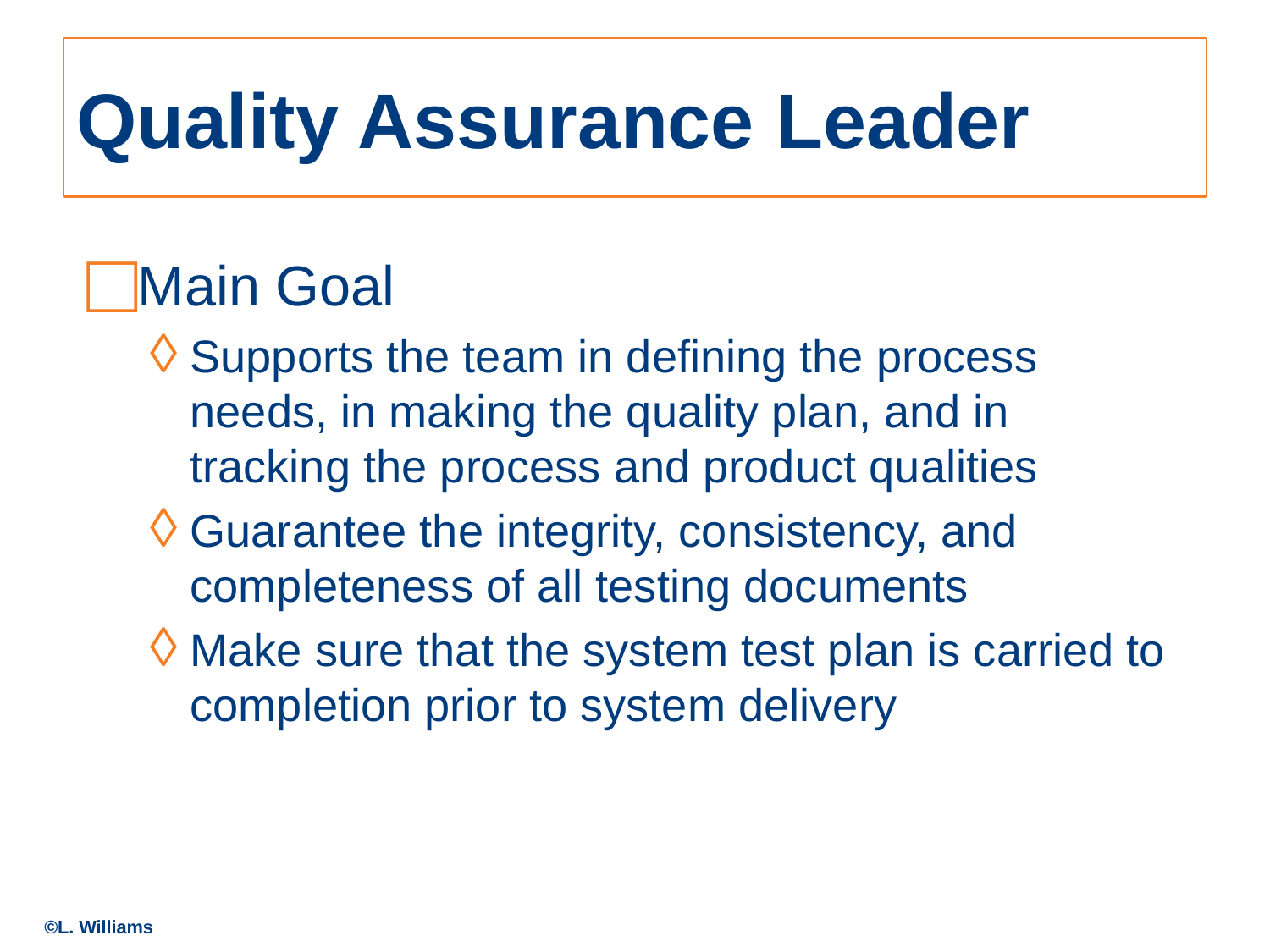

# Quality Assurance Leader
Main Goal
Supports the team in defining the process needs, in making the quality plan, and in tracking the process and product qualities
Guarantee the integrity, consistency, and completeness of all testing documents
Make sure that the system test plan is carried to completion prior to system delivery
©L. Williams